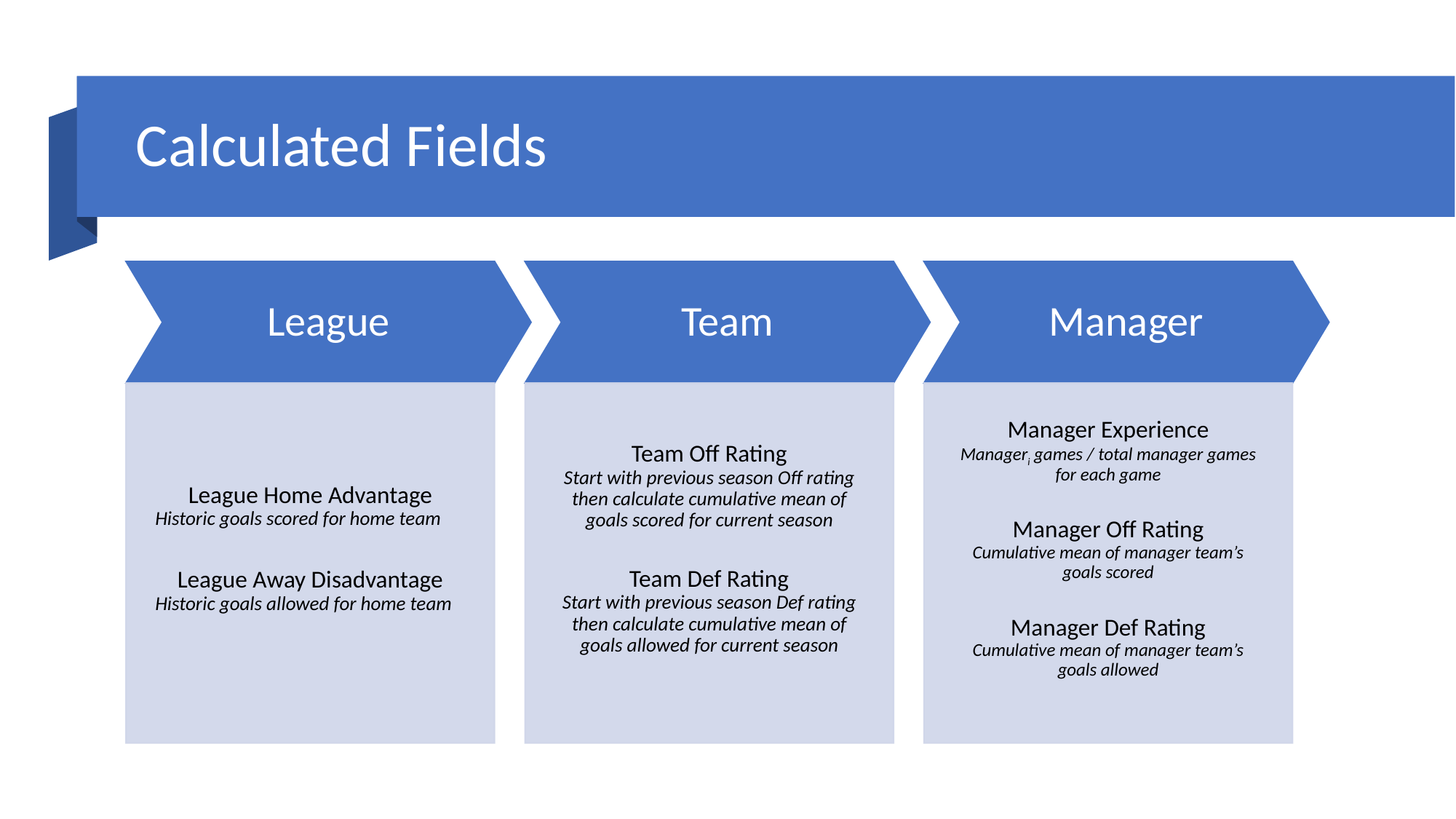

# Calculated Fields

League
League Home Advantage
Historic goals scored for home team

League Away Disadvantage
Historic goals allowed for home team
Team
Team Off Rating
Start with previous season Off rating then calculate cumulative mean of goals scored for current season

Team Def Rating
Start with previous season Def rating then calculate cumulative mean of goals allowed for current season
Manager
Manager Experience
Manageri games / total manager games for each game

Manager Off Rating
Cumulative mean of manager team’s goals scored

Manager Def Rating
Cumulative mean of manager team’s goals allowed